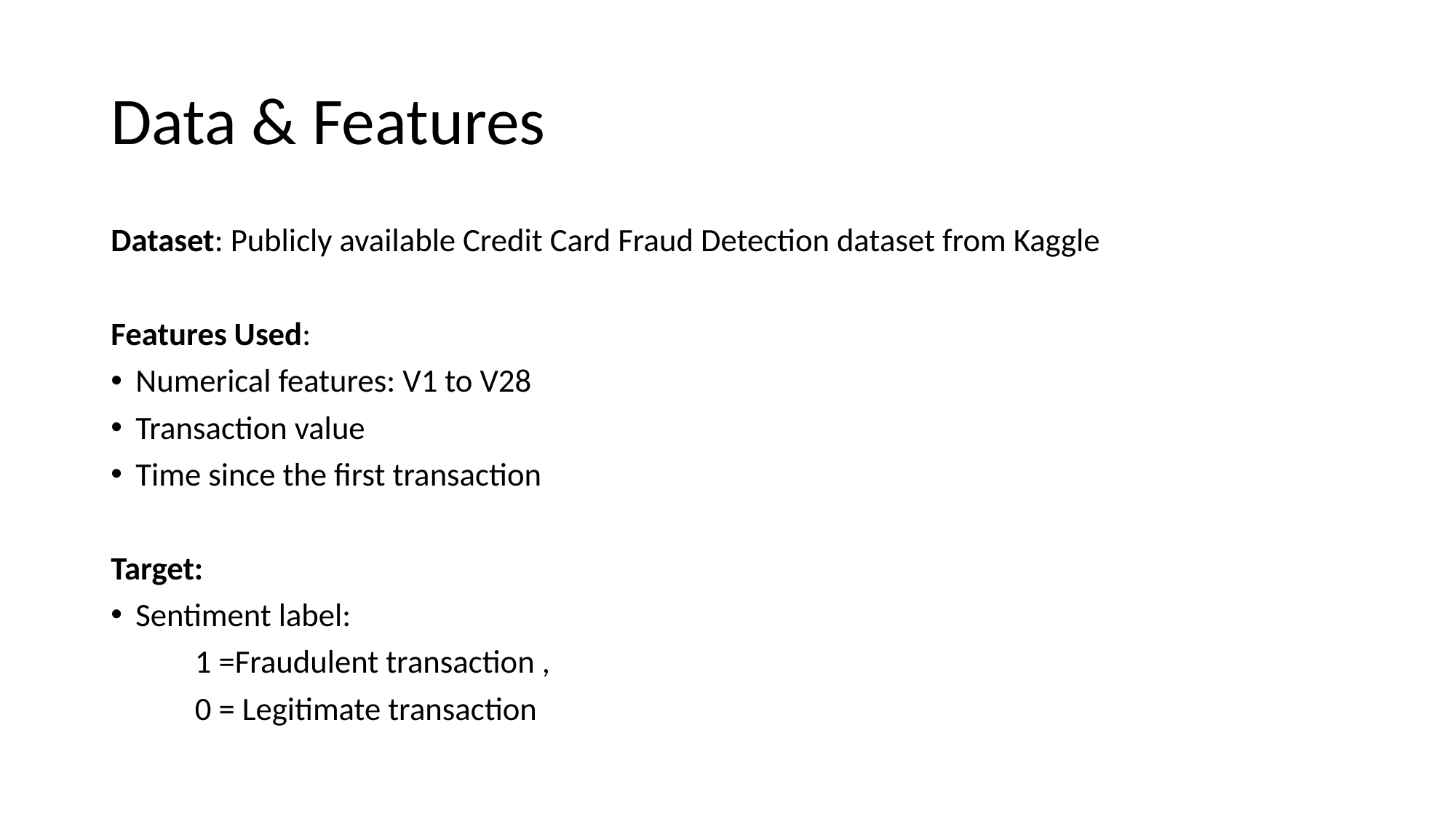

# Data & Features
Dataset: Publicly available Credit Card Fraud Detection dataset from Kaggle

Features Used:
Numerical features: V1 to V28
Transaction value
Time since the first transaction

Target:
Sentiment label:
	1 =Fraudulent transaction ,
	0 = Legitimate transaction